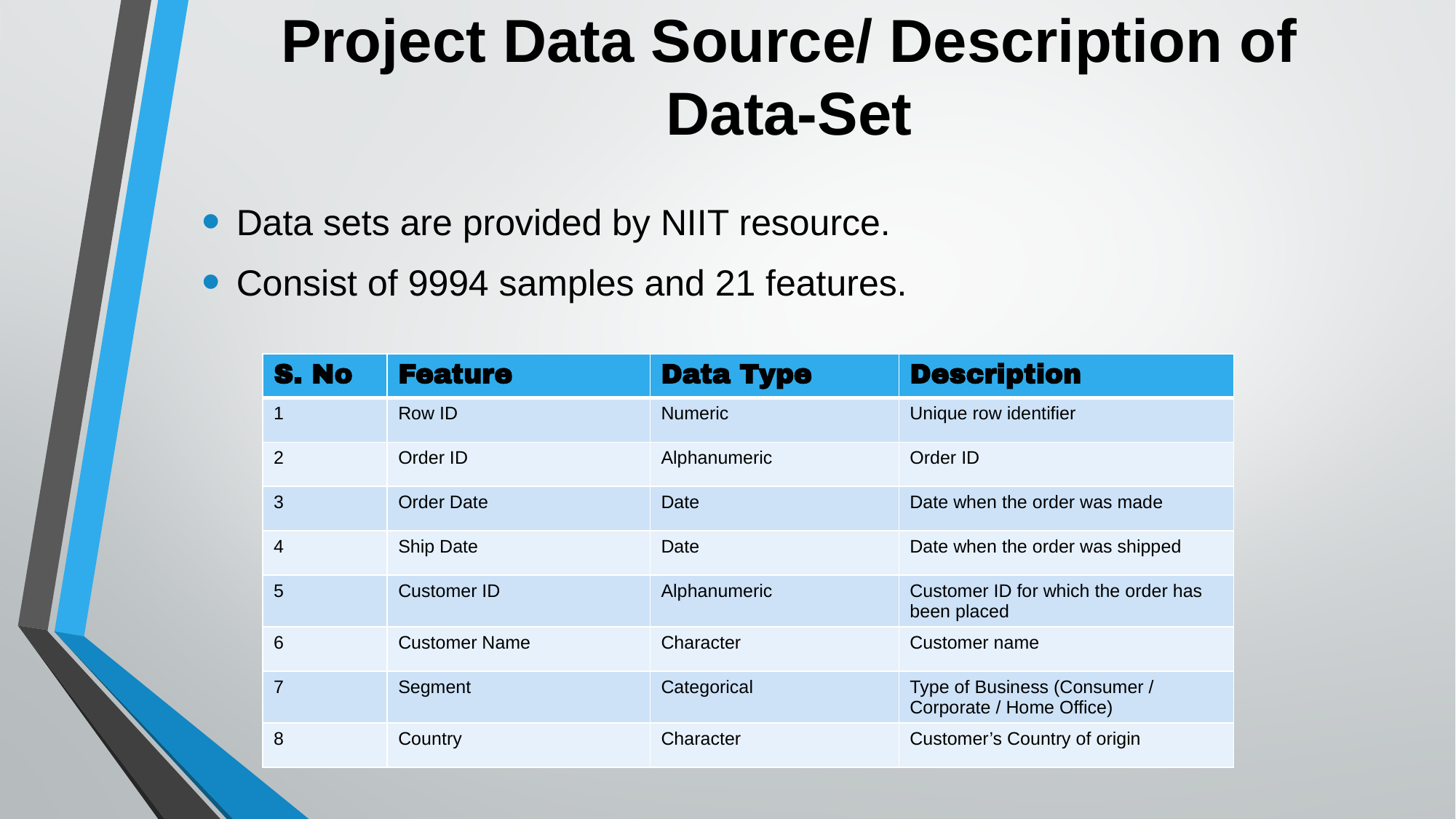

# Project Data Source/ Description of Data-Set

Data sets are provided by NIIT resource.
Consist of 9994 samples and 21 features.

| S. No | Feature | Data Type | Description |
| --- | --- | --- | --- |
| 1 | Row ID | Numeric | Unique row identifier |
| 2 | Order ID | Alphanumeric | Order ID |
| 3 | Order Date | Date | Date when the order was made |
| 4 | Ship Date | Date | Date when the order was shipped |
| 5 | Customer ID | Alphanumeric | Customer ID for which the order has been placed |
| 6 | Customer Name | Character | Customer name |
| 7 | Segment | Categorical | Type of Business (Consumer / Corporate / Home Office) |
| 8 | Country | Character | Customer’s Country of origin |